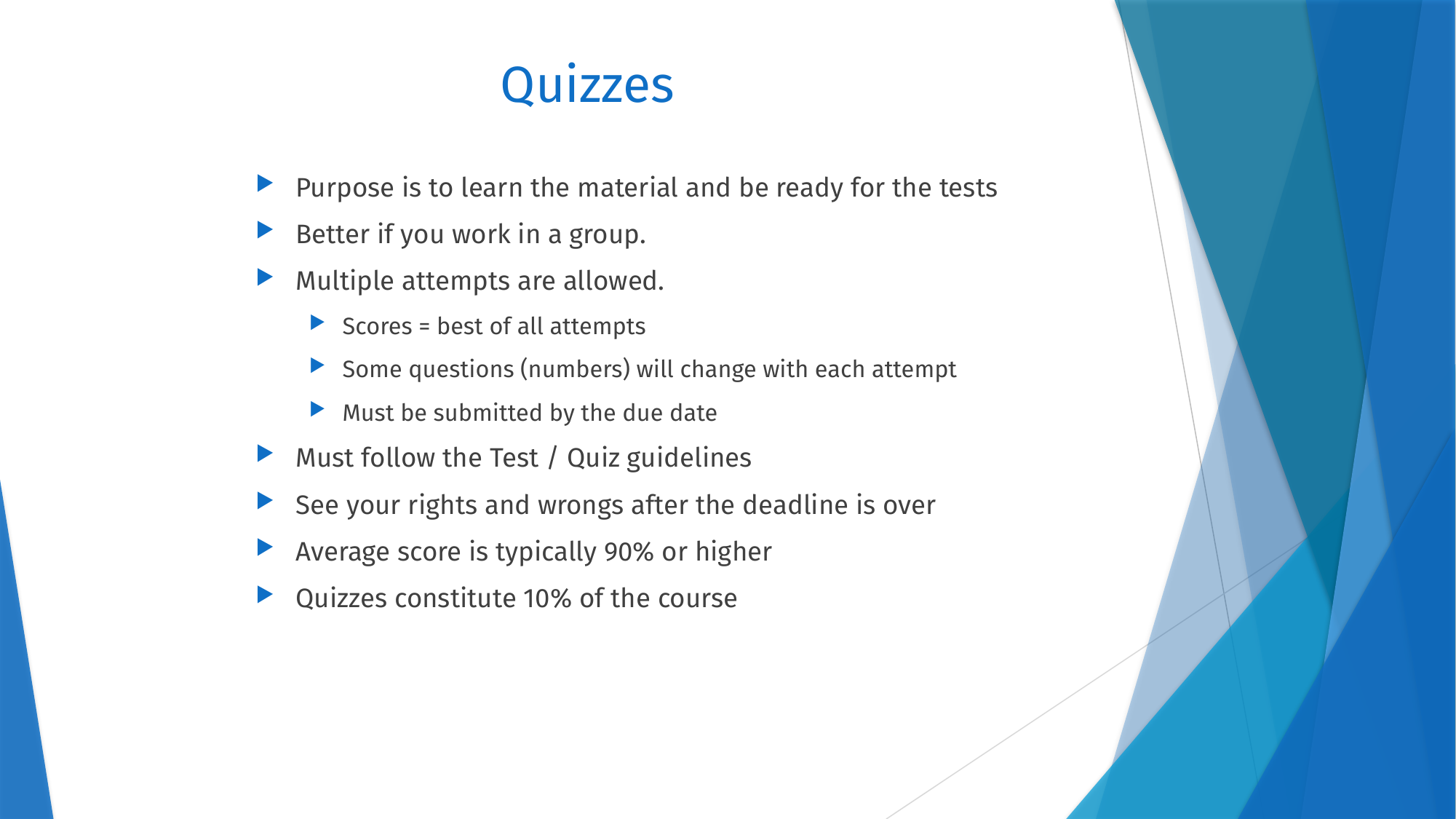

# Quizzes
Purpose is to learn the material and be ready for the tests
Better if you work in a group.
Multiple attempts are allowed.
Scores = best of all attempts
Some questions (numbers) will change with each attempt
Must be submitted by the due date
Must follow the Test / Quiz guidelines
See your rights and wrongs after the deadline is over
Average score is typically 90% or higher
Quizzes constitute 10% of the course